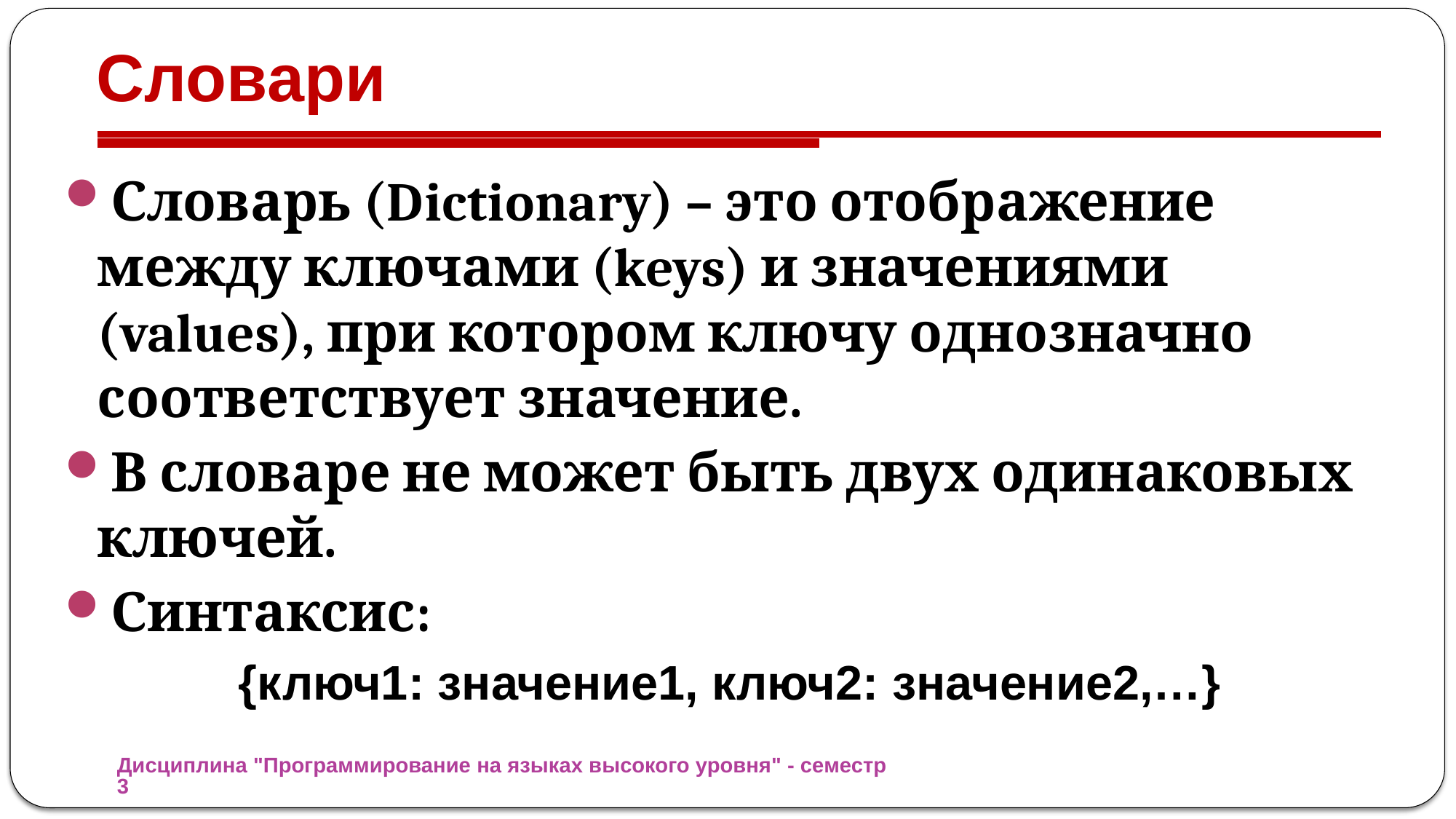

# Словари
Словарь (Dictionary) – это отображение между ключами (keys) и значениями (values), при котором ключу однозначно соответствует значение.
В словаре не может быть двух одинаковых ключей.
Синтаксис:
{ключ1: значение1, ключ2: значение2,…}
Дисциплина "Программирование на языках высокого уровня" - семестр 3